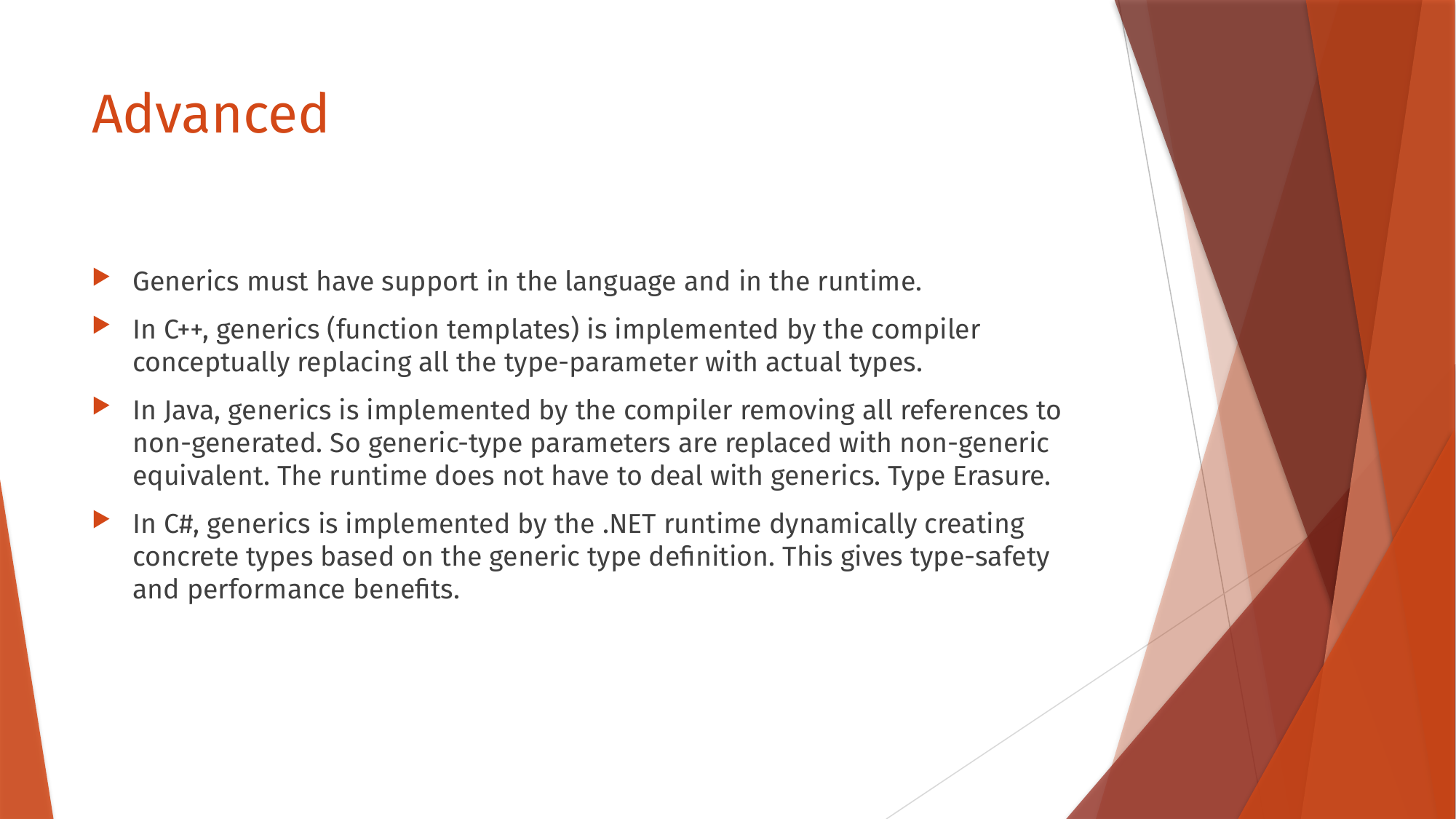

# Advanced
Generics must have support in the language and in the runtime.
In C++, generics (function templates) is implemented by the compiler conceptually replacing all the type-parameter with actual types.
In Java, generics is implemented by the compiler removing all references to non-generated. So generic-type parameters are replaced with non-generic equivalent. The runtime does not have to deal with generics. Type Erasure.
In C#, generics is implemented by the .NET runtime dynamically creating concrete types based on the generic type definition. This gives type-safety and performance benefits.